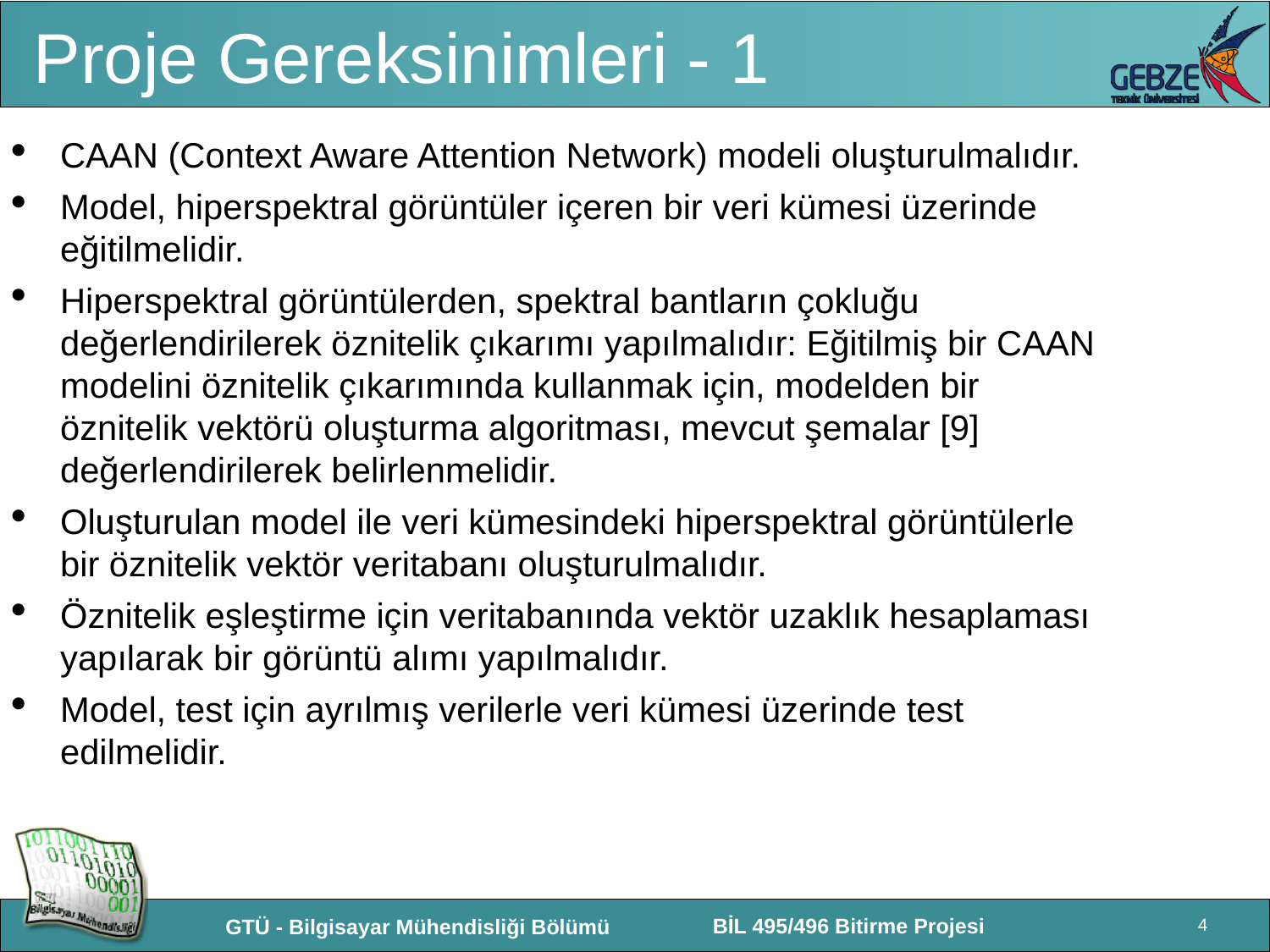

Proje Gereksinimleri - 1
CAAN (Context Aware Attention Network) modeli oluşturulmalıdır.
Model, hiperspektral görüntüler içeren bir veri kümesi üzerinde eğitilmelidir.
Hiperspektral görüntülerden, spektral bantların çokluğu değerlendirilerek öznitelik çıkarımı yapılmalıdır: Eğitilmiş bir CAAN modelini öznitelik çıkarımında kullanmak için, modelden bir öznitelik vektörü oluşturma algoritması, mevcut şemalar [9] değerlendirilerek belirlenmelidir.
Oluşturulan model ile veri kümesindeki hiperspektral görüntülerle bir öznitelik vektör veritabanı oluşturulmalıdır.
Öznitelik eşleştirme için veritabanında vektör uzaklık hesaplaması yapılarak bir görüntü alımı yapılmalıdır.
Model, test için ayrılmış verilerle veri kümesi üzerinde test edilmelidir.

4